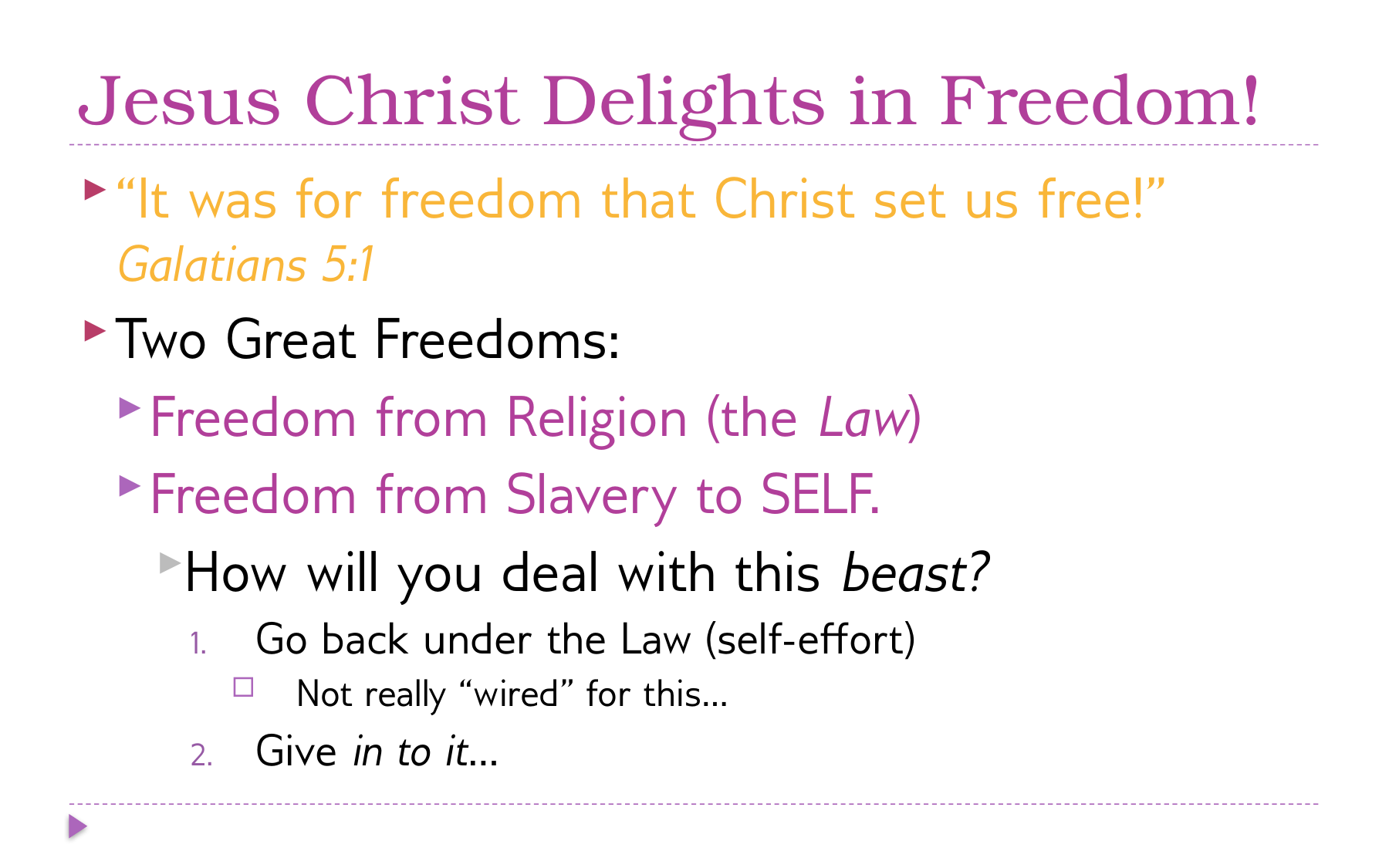

# Jesus Christ Delights in Freedom!
“It was for freedom that Christ set us free!” Galatians 5:1
Two Great Freedoms:
Freedom from Religion (the Law)
Freedom from Slavery to SELF.
How will you deal with this beast?
Go back under the Law (self-effort)
Not really “wired” for this…
Give in to it…